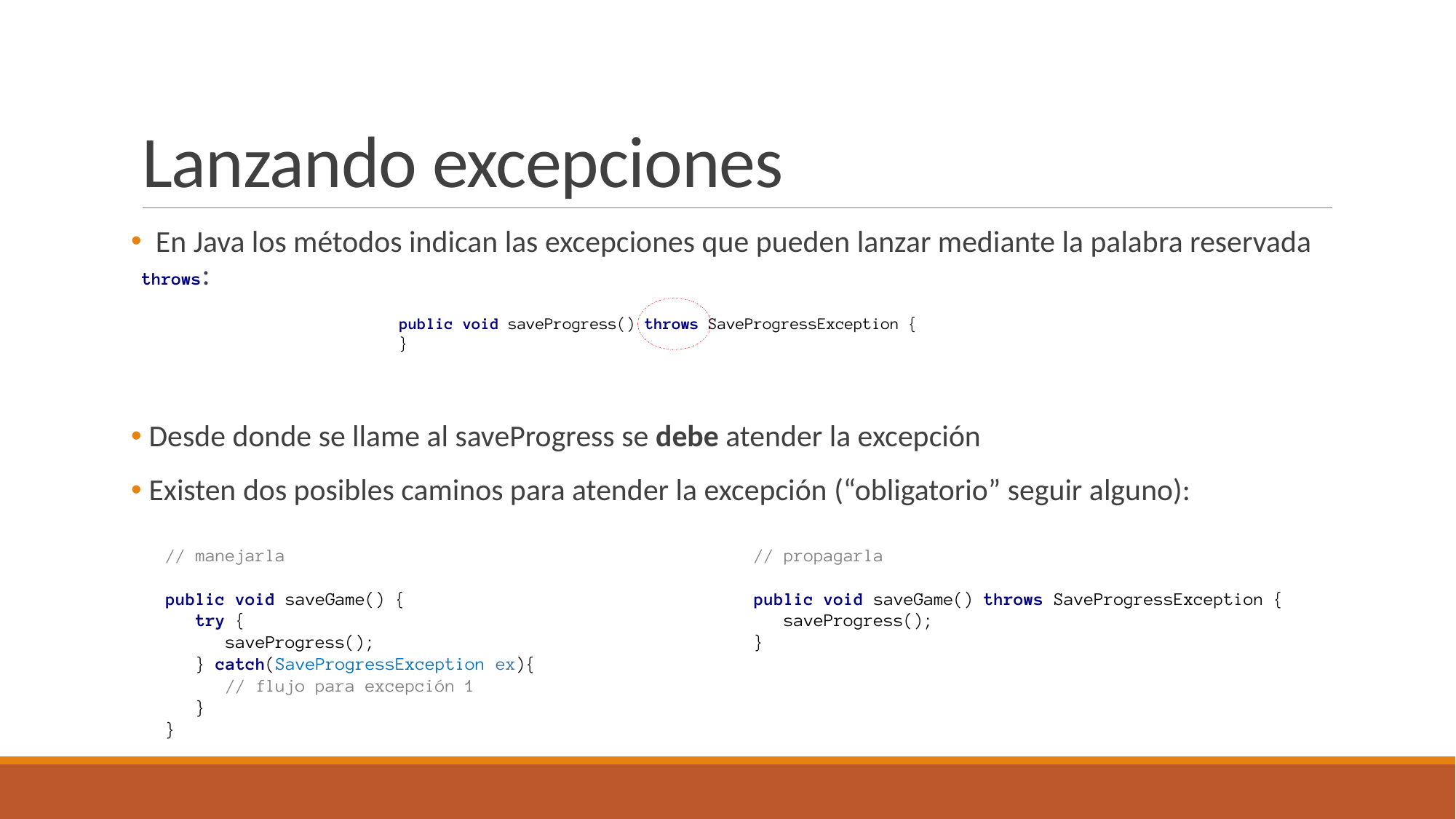

# Lanzando excepciones
  En Java los métodos indican las excepciones que pueden lanzar mediante la palabra reservada throws:

 Desde donde se llame al saveProgress se debe atender la excepción
 Existen dos posibles caminos para atender la excepción (“obligatorio” seguir alguno):

public void saveProgress() throws SaveProgressException {
}
// manejarla

public void saveGame() {
   try {
      saveProgress();
   } catch(SaveProgressException ex){
      // flujo para excepción 1
   }
}
// propagarla

public void saveGame() throws SaveProgressException {
   saveProgress();
}